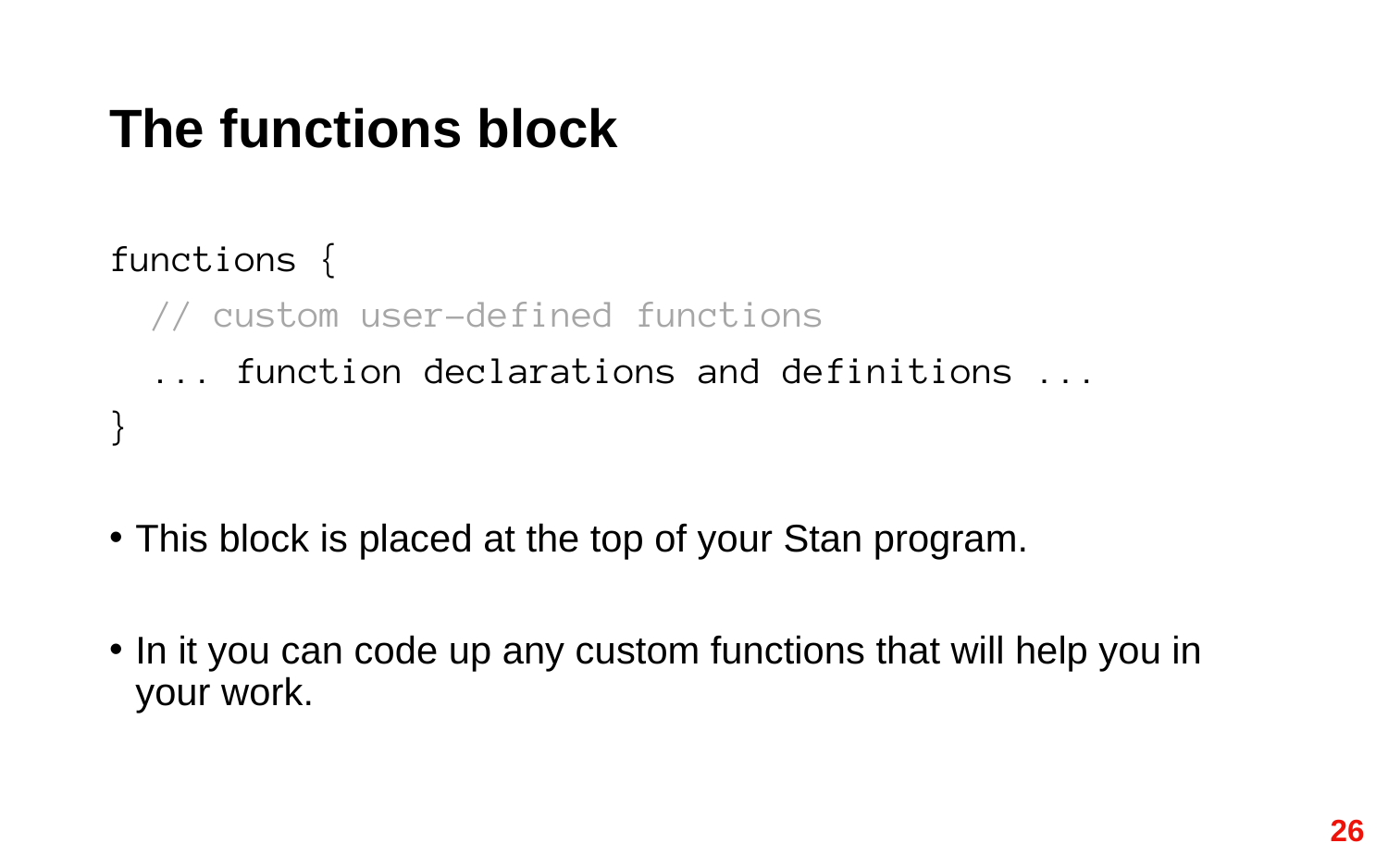

# The functions block
functions {
  // custom user-defined functions
  ... function declarations and definitions ...
}

This block is placed at the top of your Stan program.

In it you can code up any custom functions that will help you in your work.

26